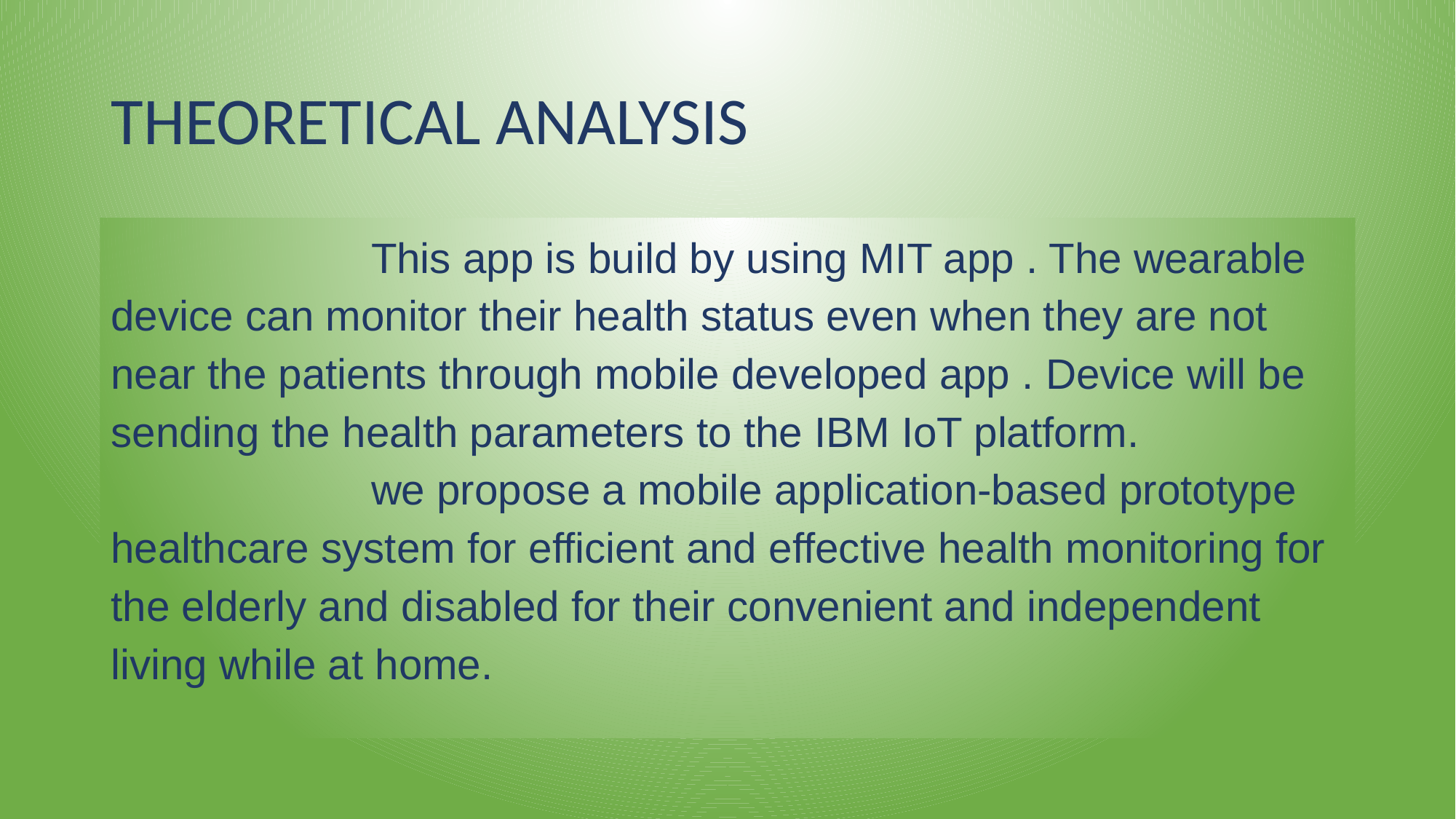

# THEORETICAL ANALYSIS
                      This app is build by using MIT app . The wearable device can monitor their health status even when they are not near the patients through mobile developed app . Device will be sending the health parameters to the IBM IoT platform.
                      we propose a mobile application-based prototype healthcare system for efficient and effective health monitoring for the elderly and disabled for their convenient and independent living while at home.